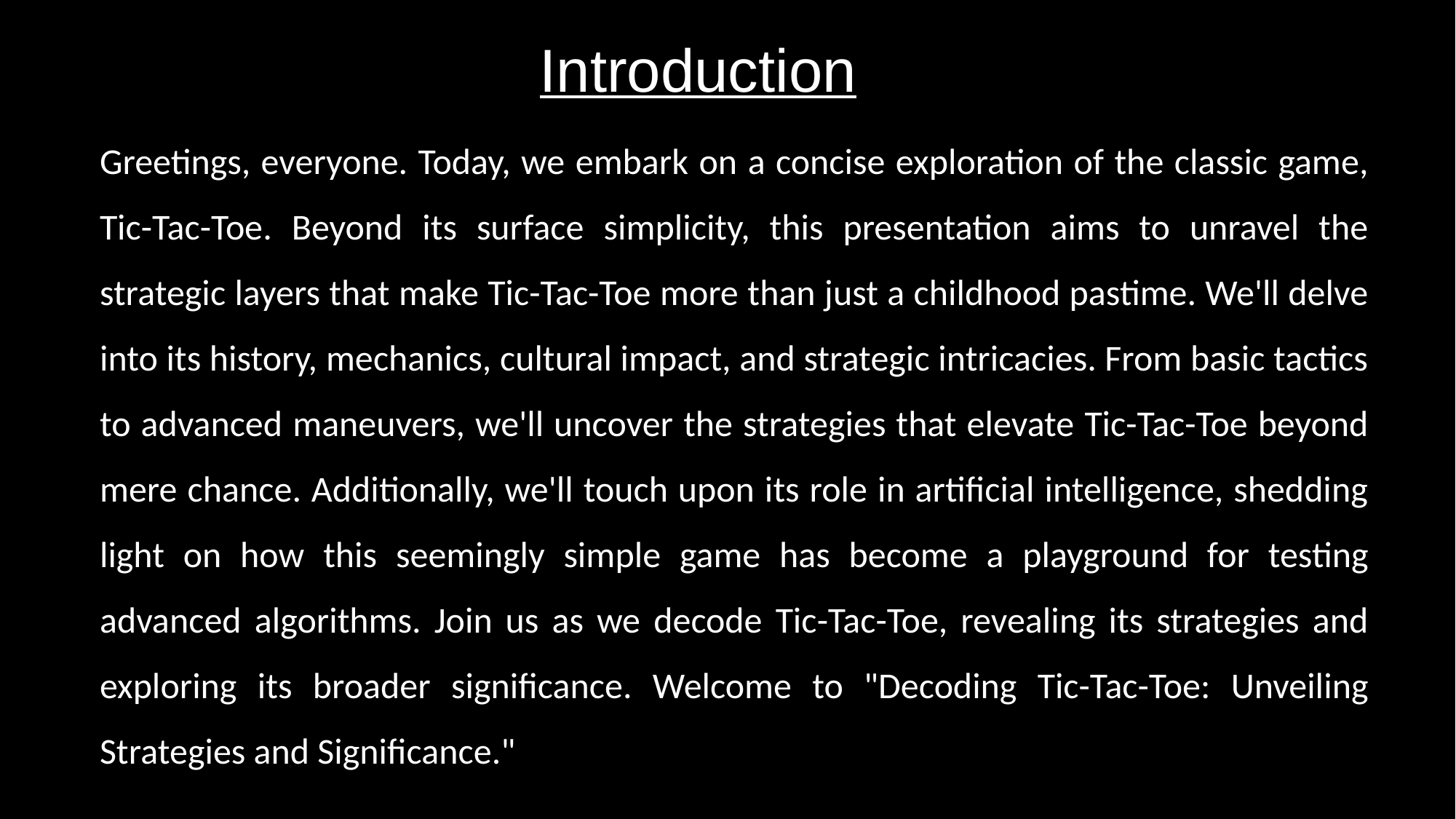

# Introduction
Greetings, everyone. Today, we embark on a concise exploration of the classic game, Tic-Tac-Toe. Beyond its surface simplicity, this presentation aims to unravel the strategic layers that make Tic-Tac-Toe more than just a childhood pastime. We'll delve into its history, mechanics, cultural impact, and strategic intricacies. From basic tactics to advanced maneuvers, we'll uncover the strategies that elevate Tic-Tac-Toe beyond mere chance. Additionally, we'll touch upon its role in artificial intelligence, shedding light on how this seemingly simple game has become a playground for testing advanced algorithms. Join us as we decode Tic-Tac-Toe, revealing its strategies and exploring its broader significance. Welcome to "Decoding Tic-Tac-Toe: Unveiling Strategies and Significance."